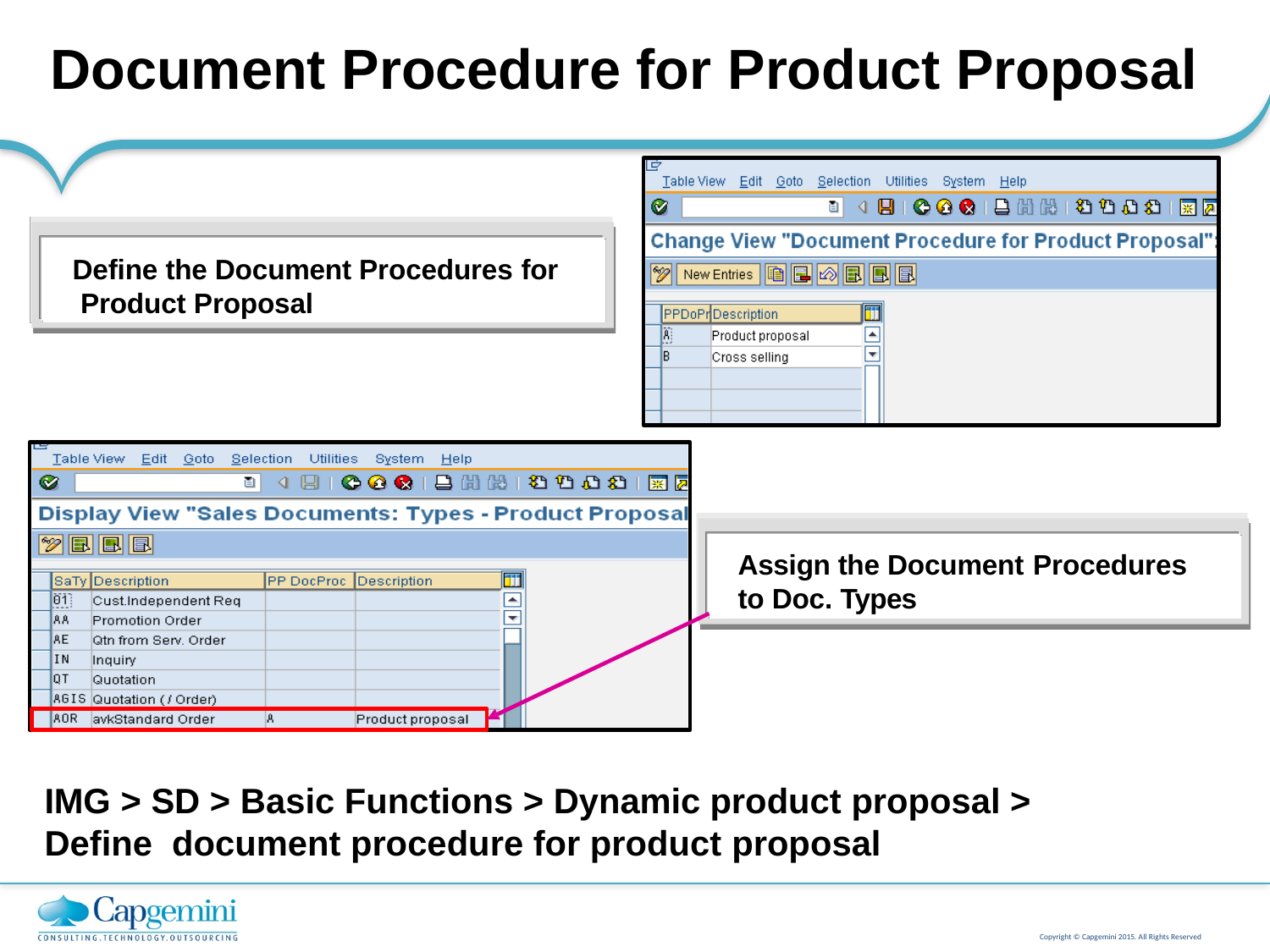

# Document Procedure for Product Proposal

Define the Document Procedures for  Product Proposal

Assign the Document Procedures
to Doc. Types

IMG > SD > Basic Functions > Dynamic product proposal > Define  document procedure for product proposal